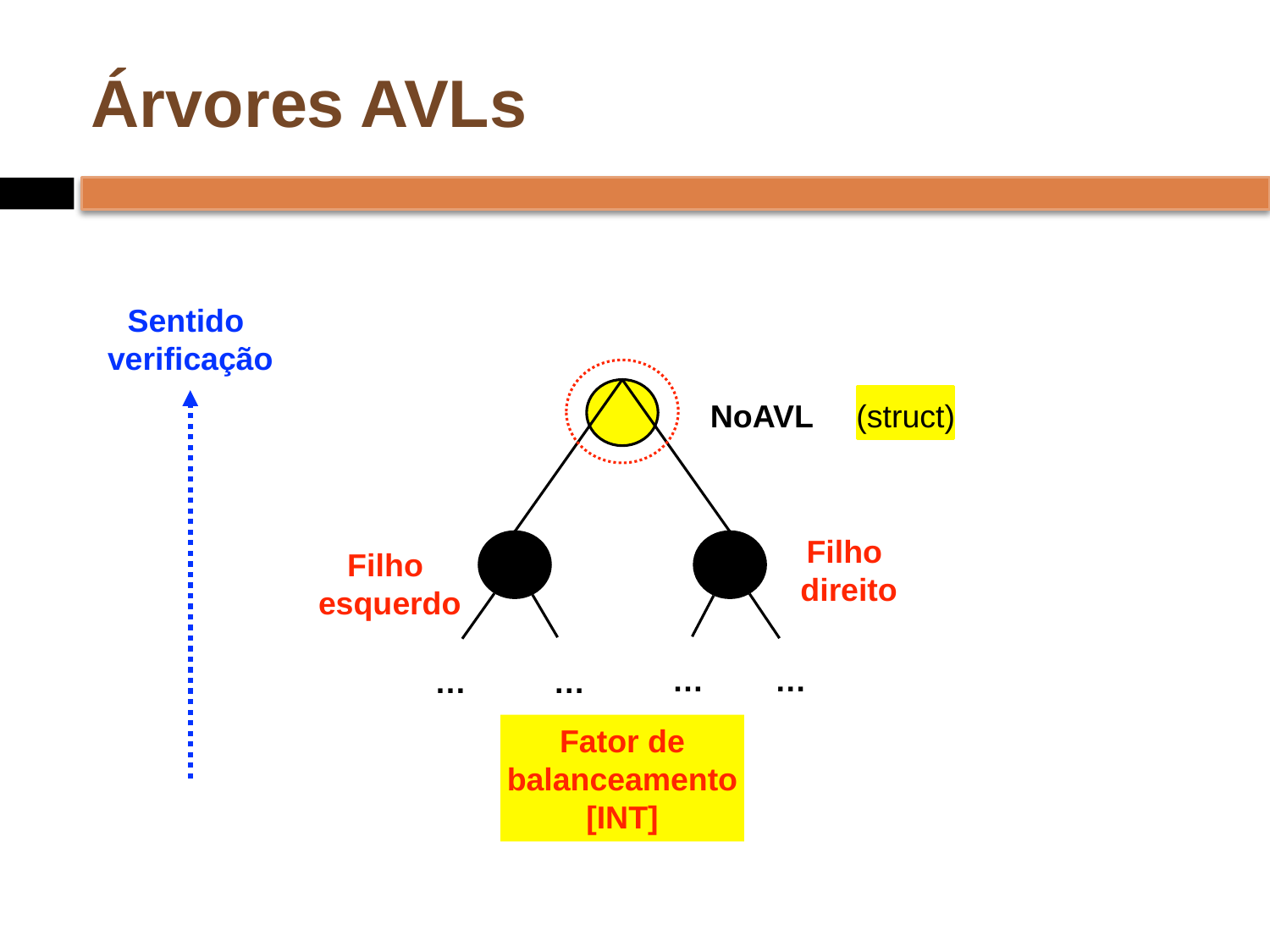

# Árvores AVLs
Sentido
verificação

NoAVL
(struct)

Filho
direito

Filho
esquerdo

…
…
…
…
Fator de
balanceamento
[INT]
23